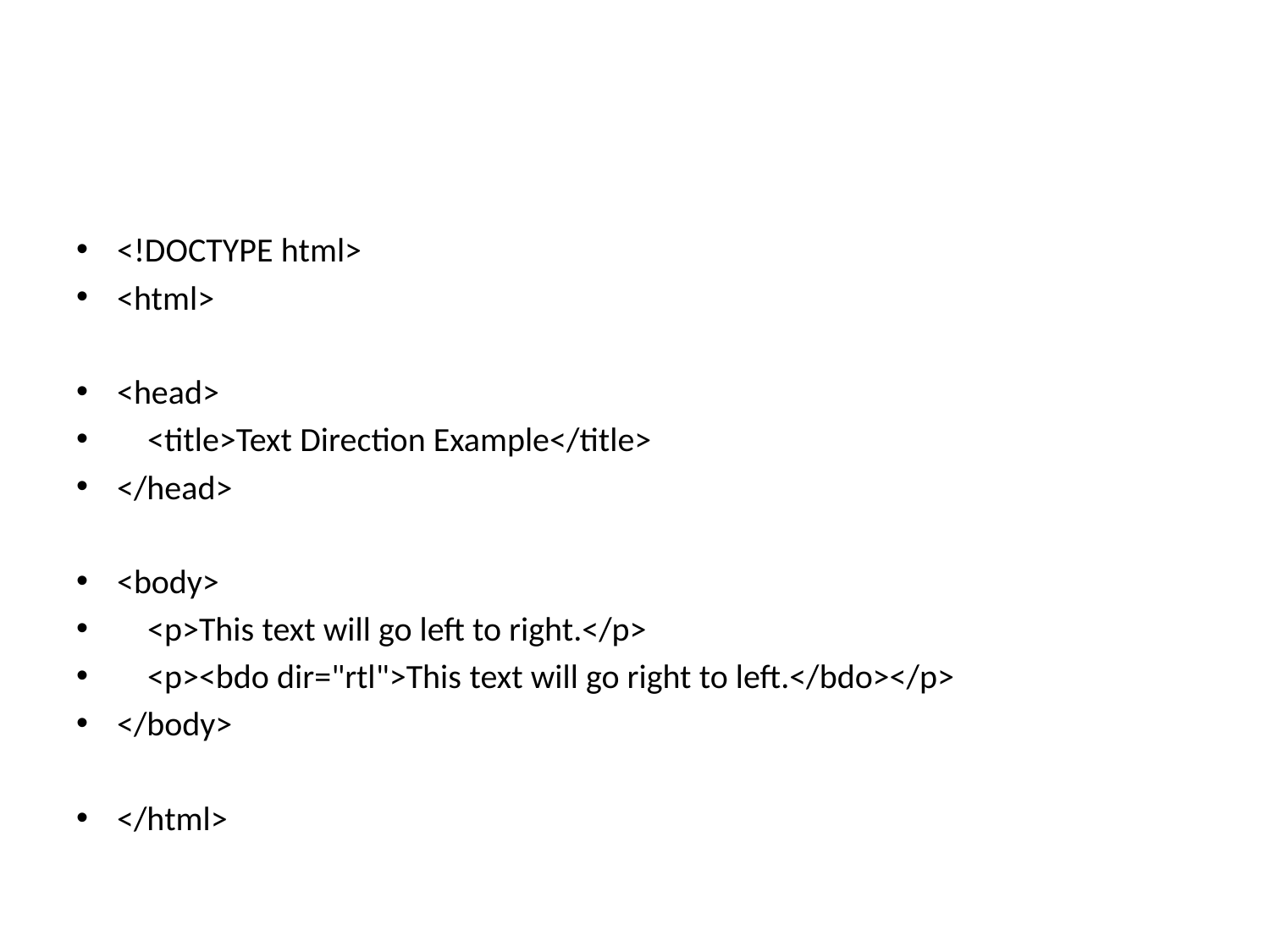

#
<!DOCTYPE html>
<html>

<head>
    <title>Text Direction Example</title>
</head>

<body>
    <p>This text will go left to right.</p>
    <p><bdo dir="rtl">This text will go right to left.</bdo></p>
</body>

</html>